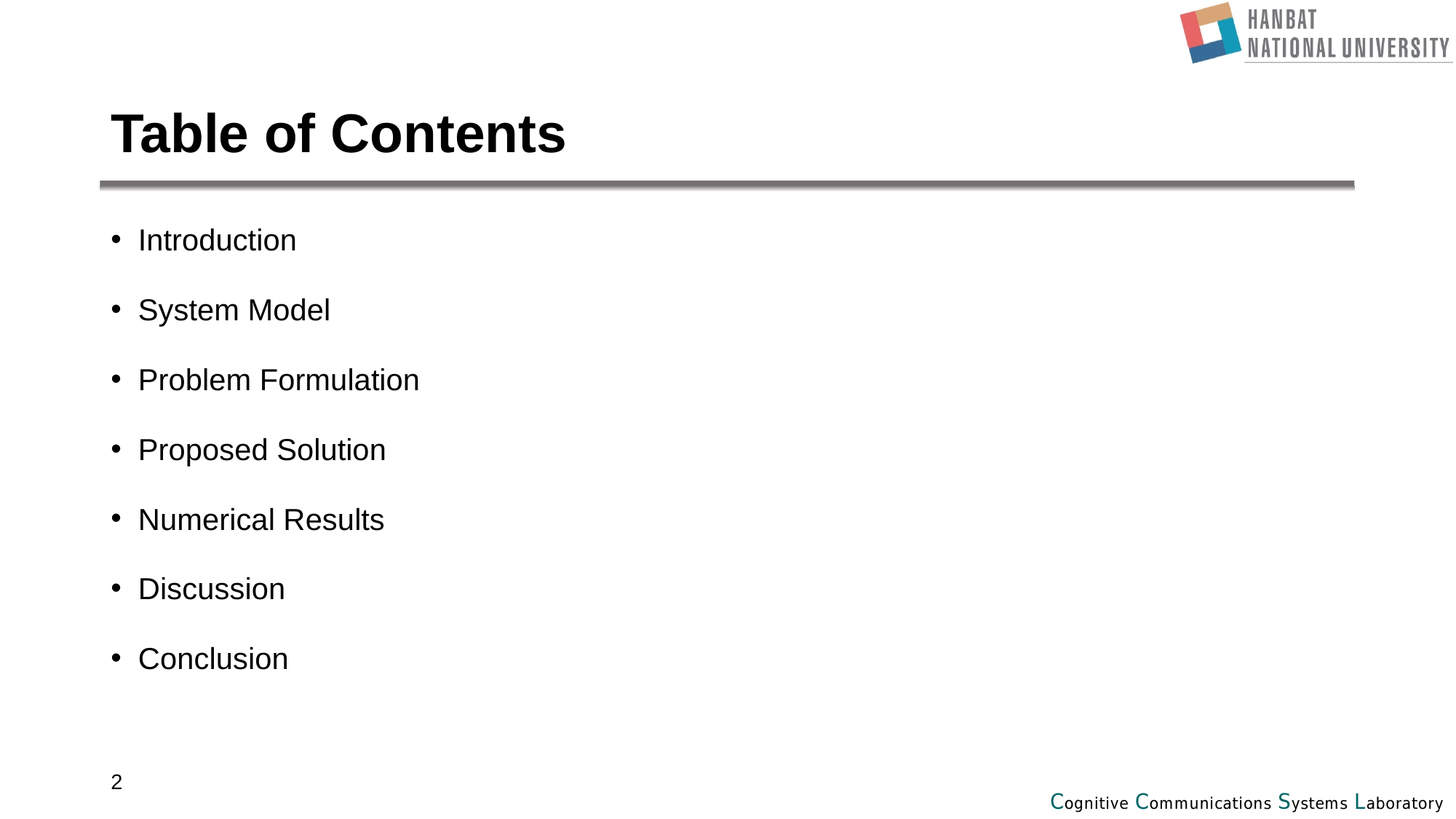

# Table of Contents
Introduction
System Model
Problem Formulation
Proposed Solution
Numerical Results
Discussion
Conclusion

2